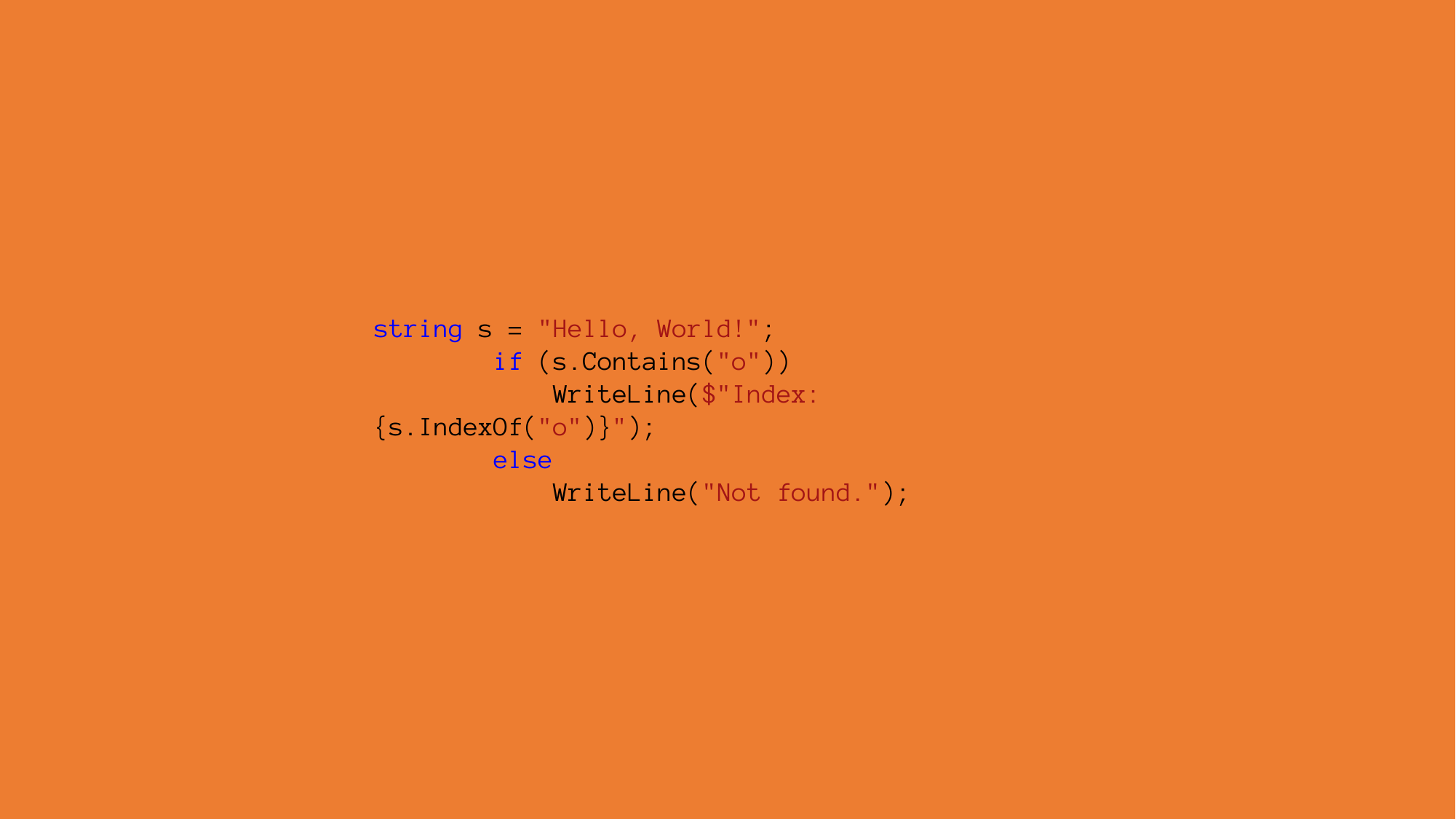

string s = "Hello, World!";
        if (s.Contains("o"))
            WriteLine($"Index: {s.IndexOf("o")}");
        else
            WriteLine("Not found.");